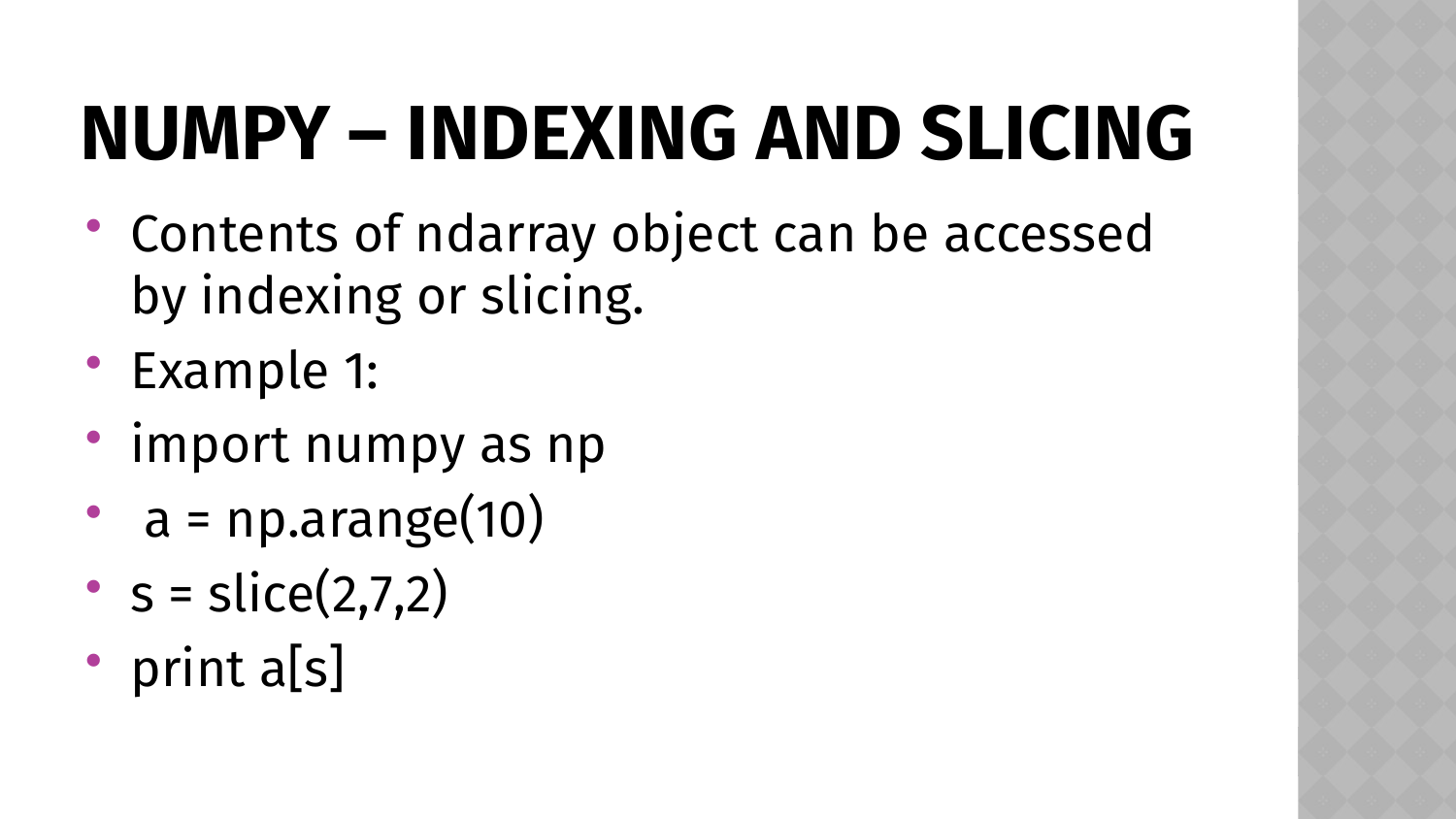

# Numpy – indexing and slicing
Contents of ndarray object can be accessed by indexing or slicing.
Example 1:
import numpy as np
 a = np.arange(10)
s = slice(2,7,2)
print a[s]